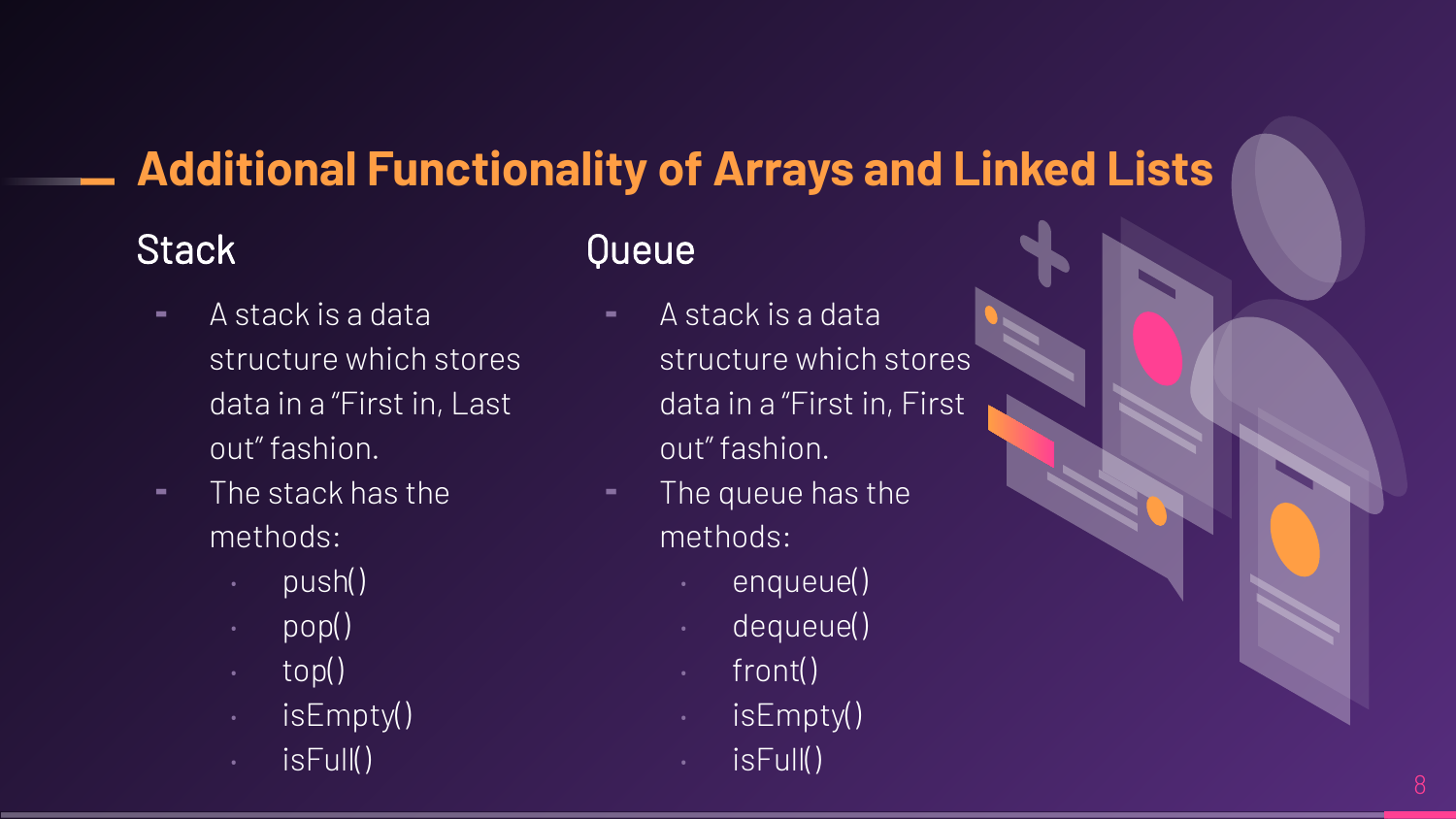

# Additional Functionality of Arrays and Linked Lists
Stack
A stack is a data structure which stores data in a “First in, Last out” fashion.
The stack has the methods:
push()
pop()
top()
isEmpty()
isFull()

Queue
A stack is a data structure which stores data in a “First in, First out” fashion.
The queue has the methods:
enqueue()
dequeue()
front()
isEmpty()
isFull()
8